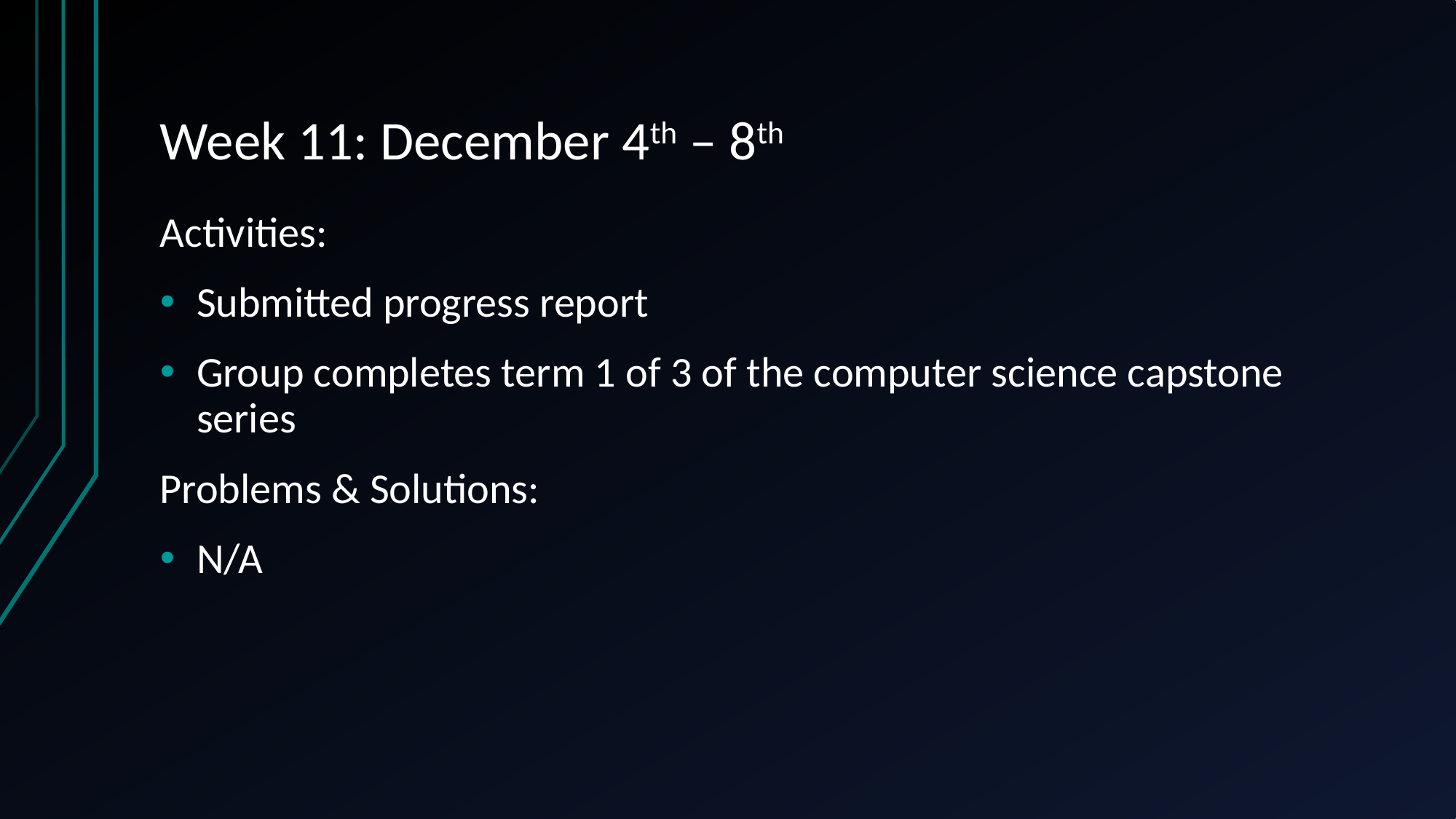

# Week 11: December 4th – 8th
Activities:
Submitted progress report
Group completes term 1 of 3 of the computer science capstone series
Problems & Solutions:
N/A